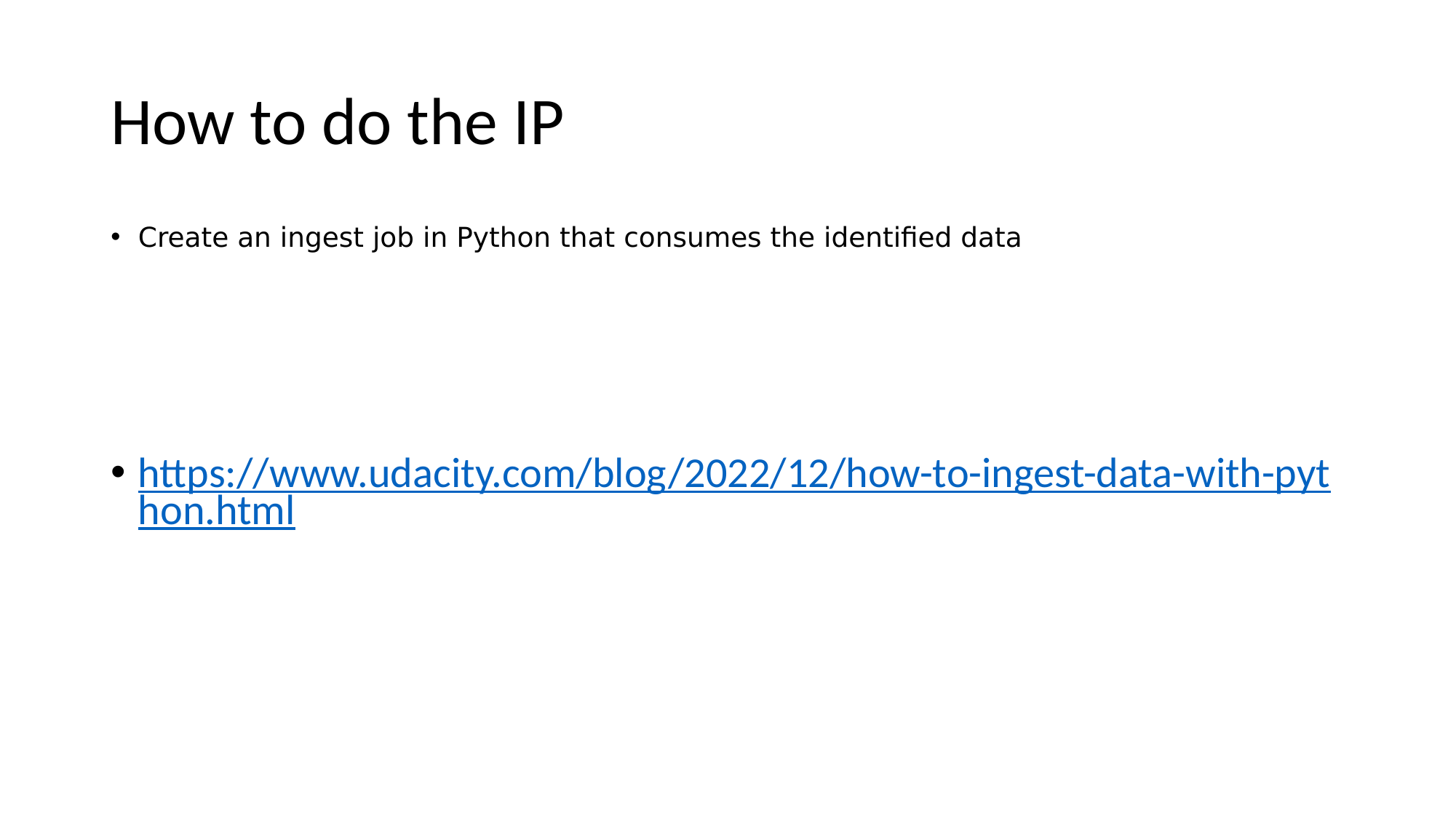

# How to do the IP
Create an ingest job in Python that consumes the identified data

https://www.udacity.com/blog/2022/12/how-to-ingest-data-with-python.html